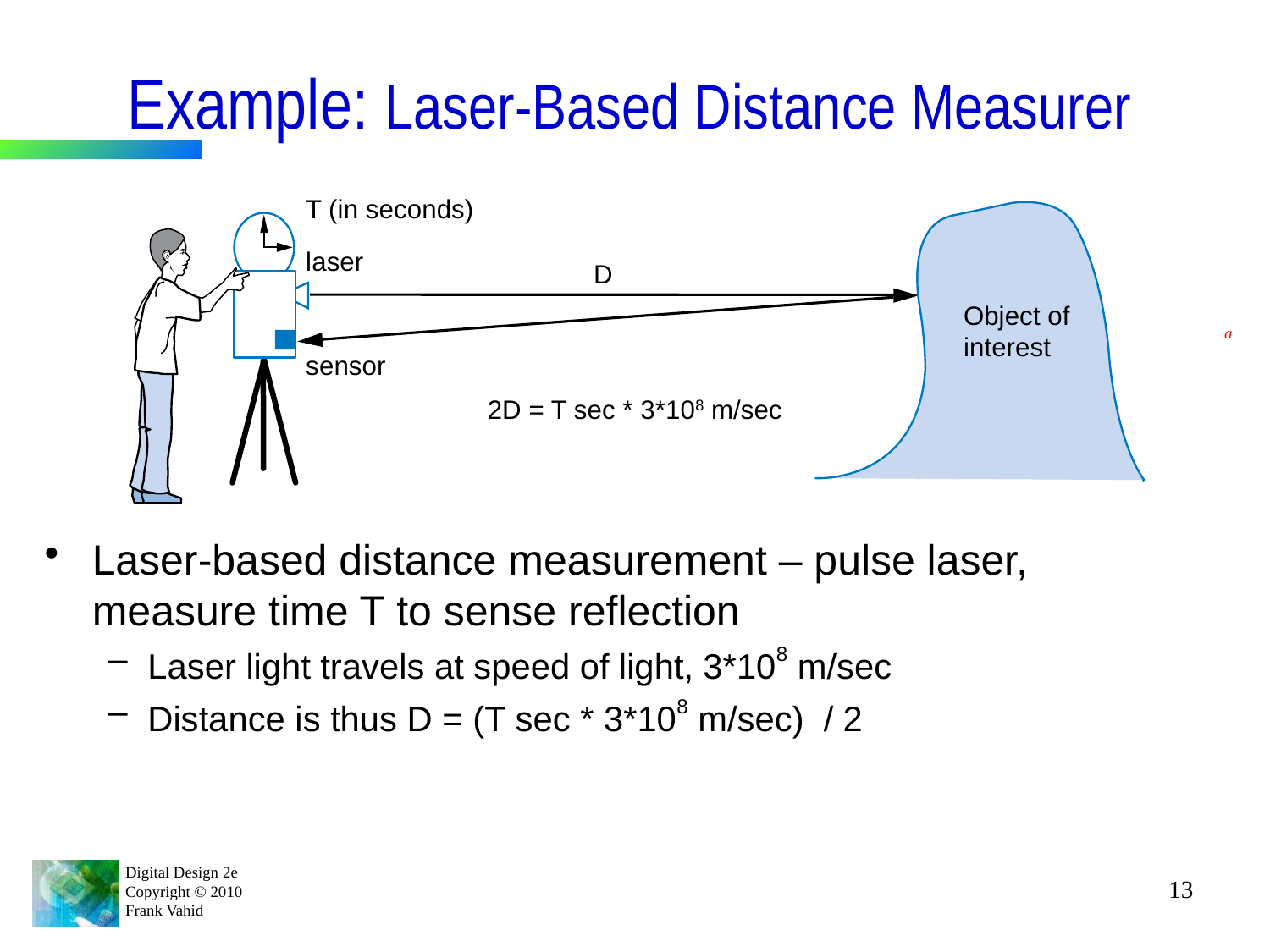

# Example: Laser-Based Distance Measurer
T (in seconds)

laser

D

Object of
interest

a

sensor

2D = T sec * 3*108 m/sec

Laser-based distance measurement – pulse laser, measure time T to sense reflection
Laser light travels at speed of light, 3*108 m/sec
Distance is thus D = (T sec * 3*108 m/sec)  / 2
13